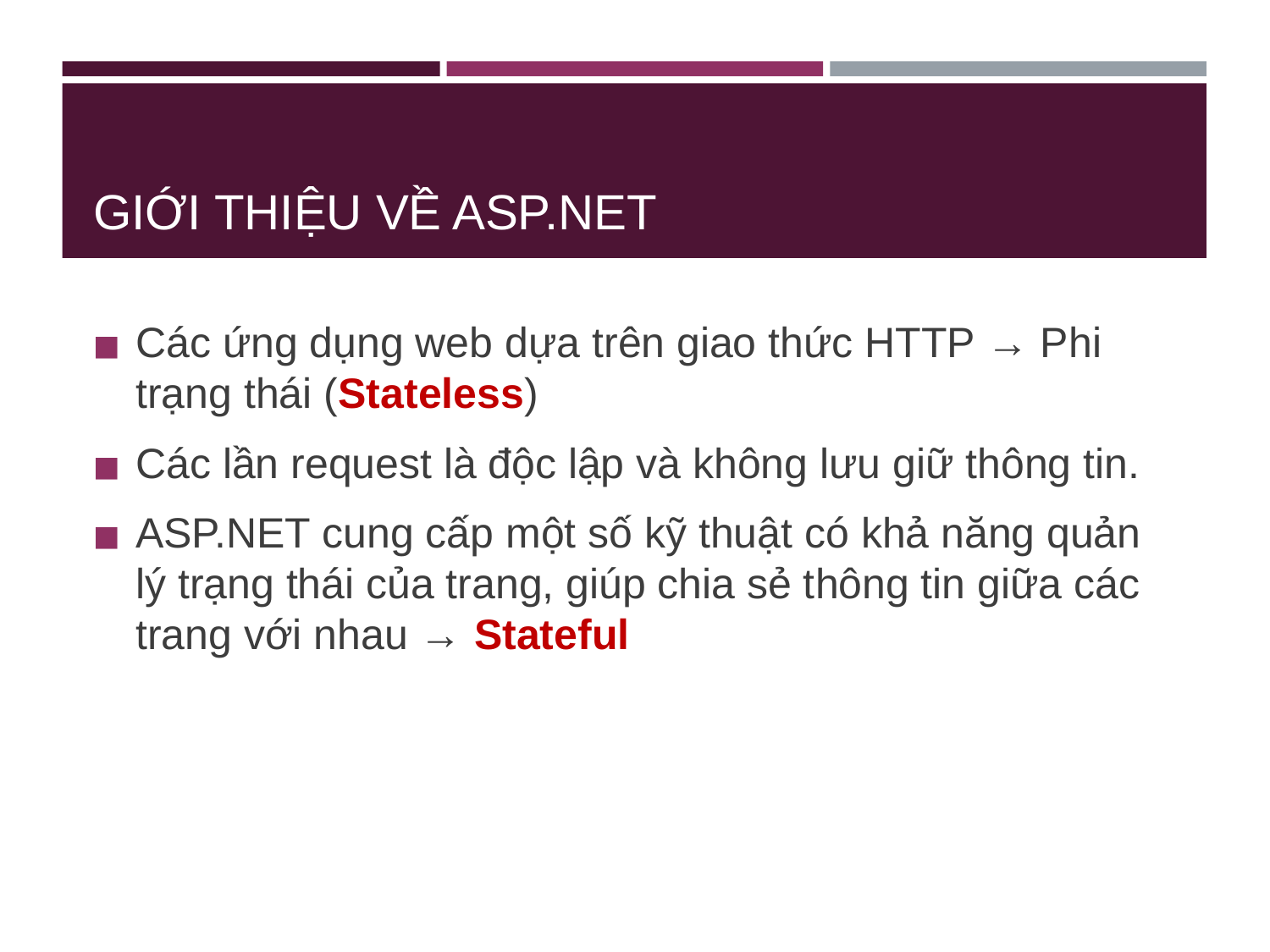

# GIỚI THIỆU VỀ ASP.NET
Các ứng dụng web dựa trên giao thức HTTP → Phi trạng thái (Stateless)
Các lần request là độc lập và không lưu giữ thông tin.
ASP.NET cung cấp một số kỹ thuật có khả năng quản lý trạng thái của trang, giúp chia sẻ thông tin giữa các trang với nhau → Stateful